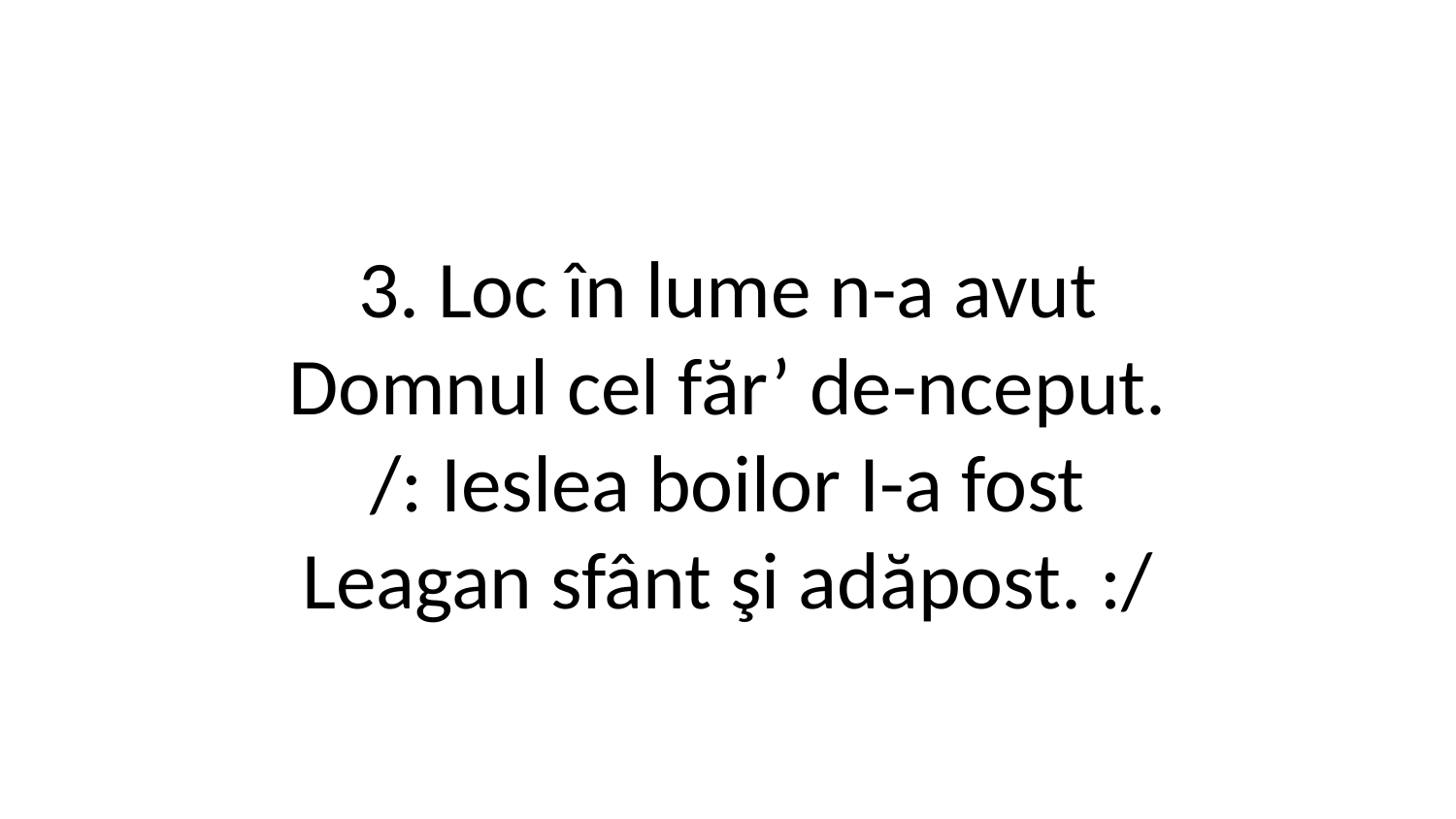

3. Loc în lume n-a avut
Domnul cel făr’ de-nceput.
/: Ieslea boilor I-a fost
Leagan sfânt şi adăpost. :/